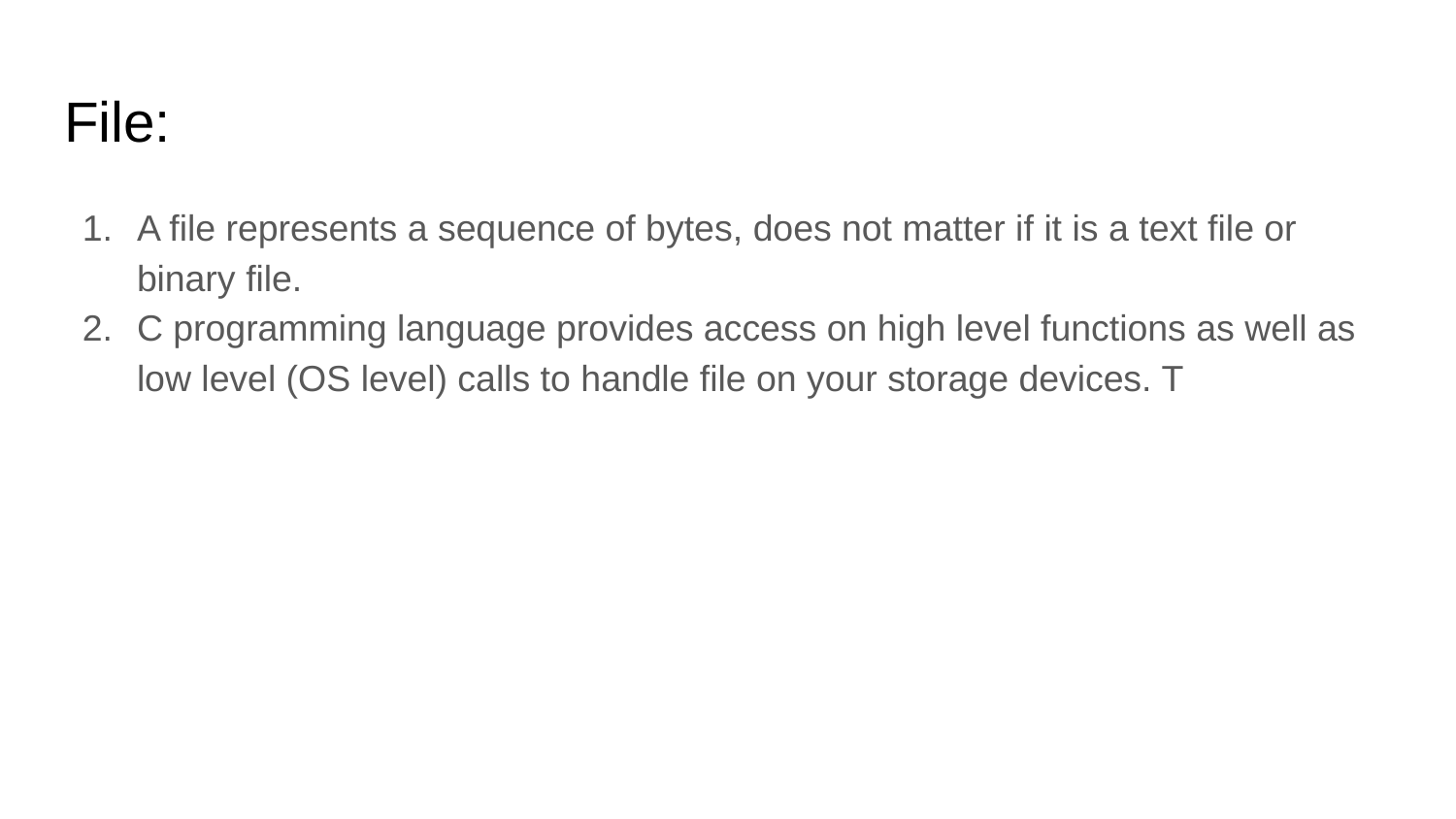

# File:
A file represents a sequence of bytes, does not matter if it is a text file or binary file.
C programming language provides access on high level functions as well as low level (OS level) calls to handle file on your storage devices. T